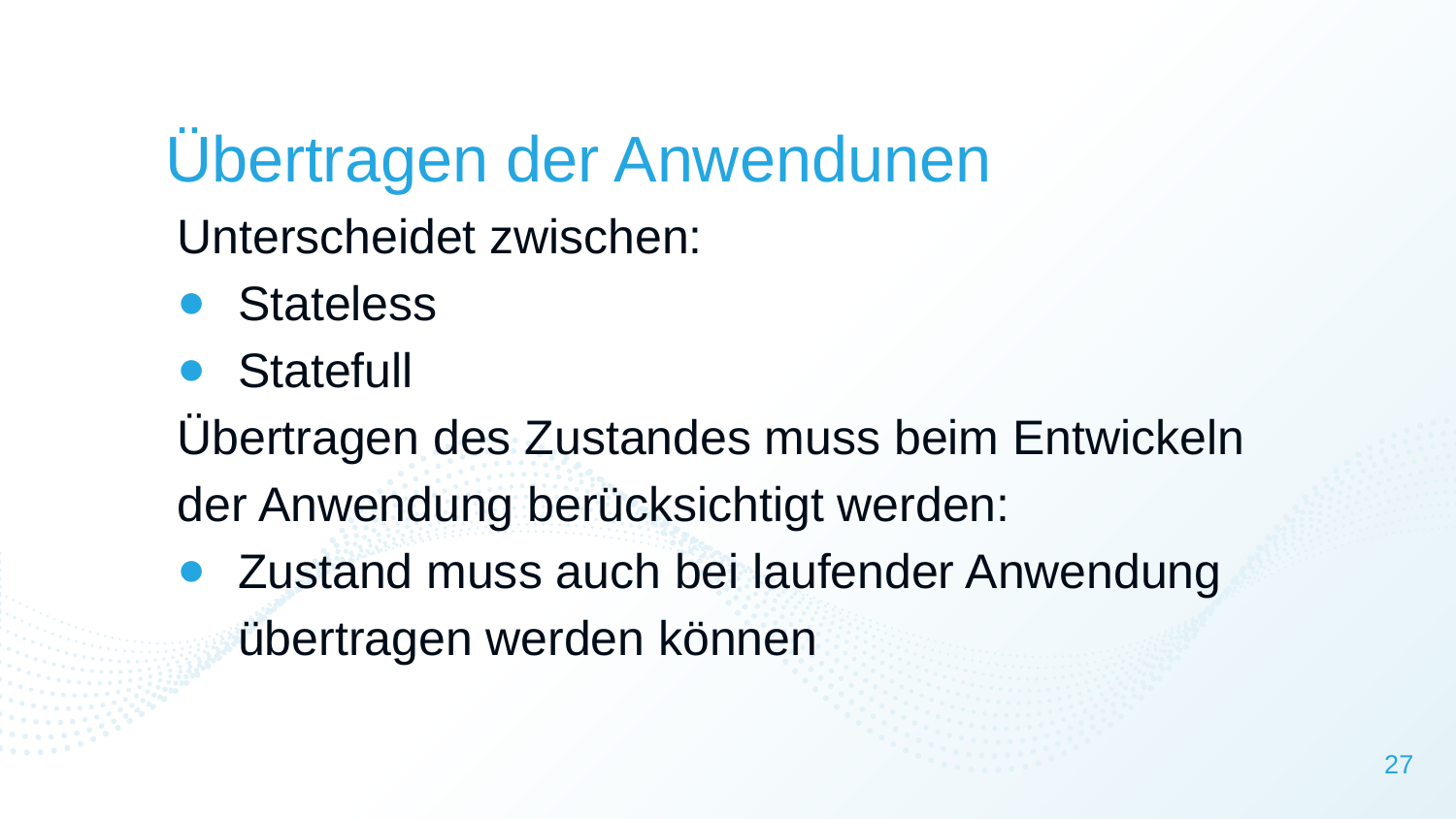

# Übertragen der Anwendunen
Unterscheidet zwischen:
Stateless
Statefull
Übertragen des Zustandes muss beim Entwickeln der Anwendung berücksichtigt werden:
Zustand muss auch bei laufender Anwendung übertragen werden können
27